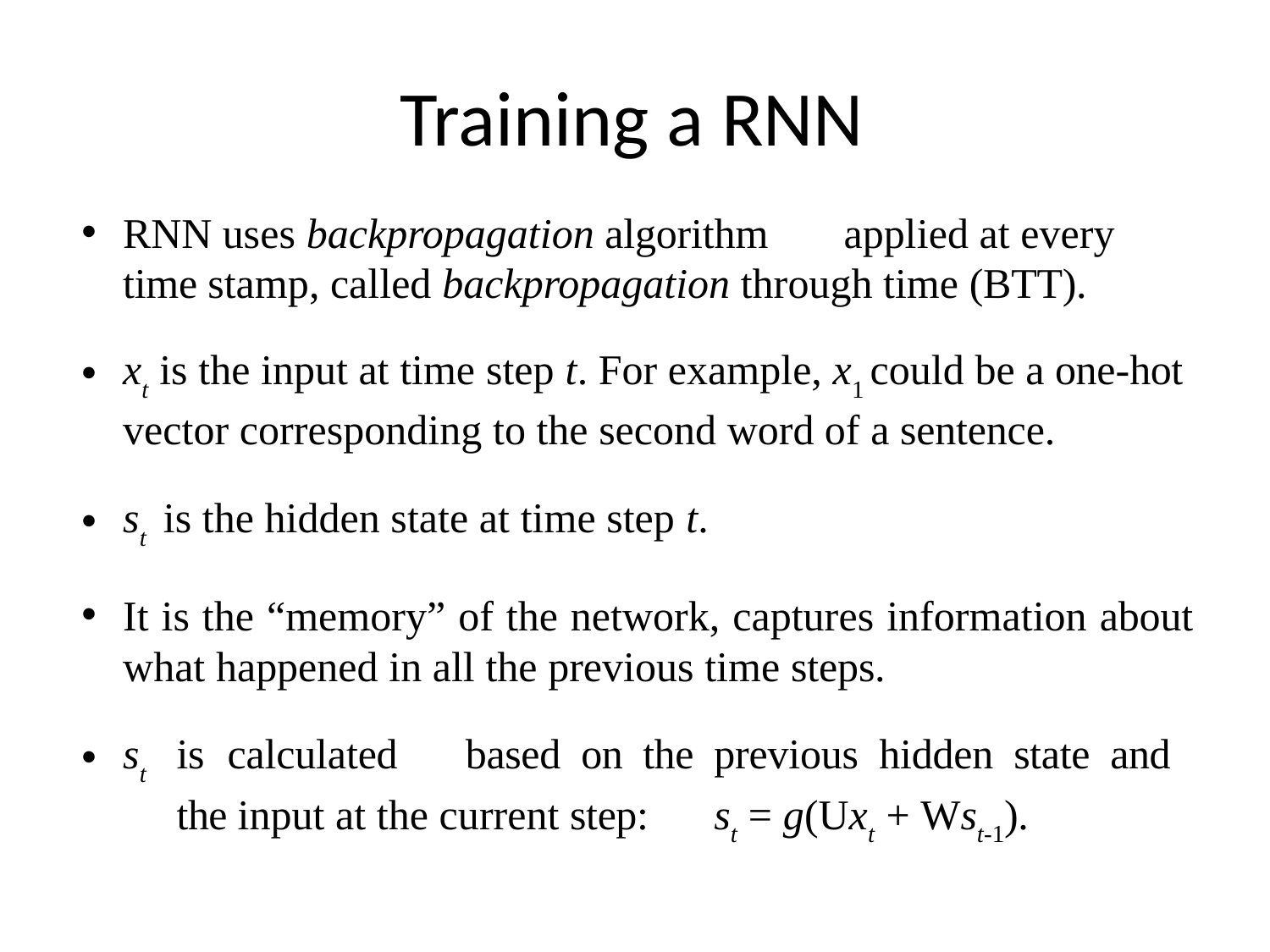

# Training a RNN
RNN uses backpropagation algorithm	applied at every time stamp, called backpropagation through time (BTT).
xt is the input at time step t. For example, x1 could be a one-hot vector corresponding to the second word of a sentence.
st  is the hidden state at time step t.
It is the “memory” of the network, captures information about what happened in all the previous time steps.
st	is	calculated	based	on	the	previous	hidden	state	and	the input at the current step:	st = g(Uxt + Wst-1).